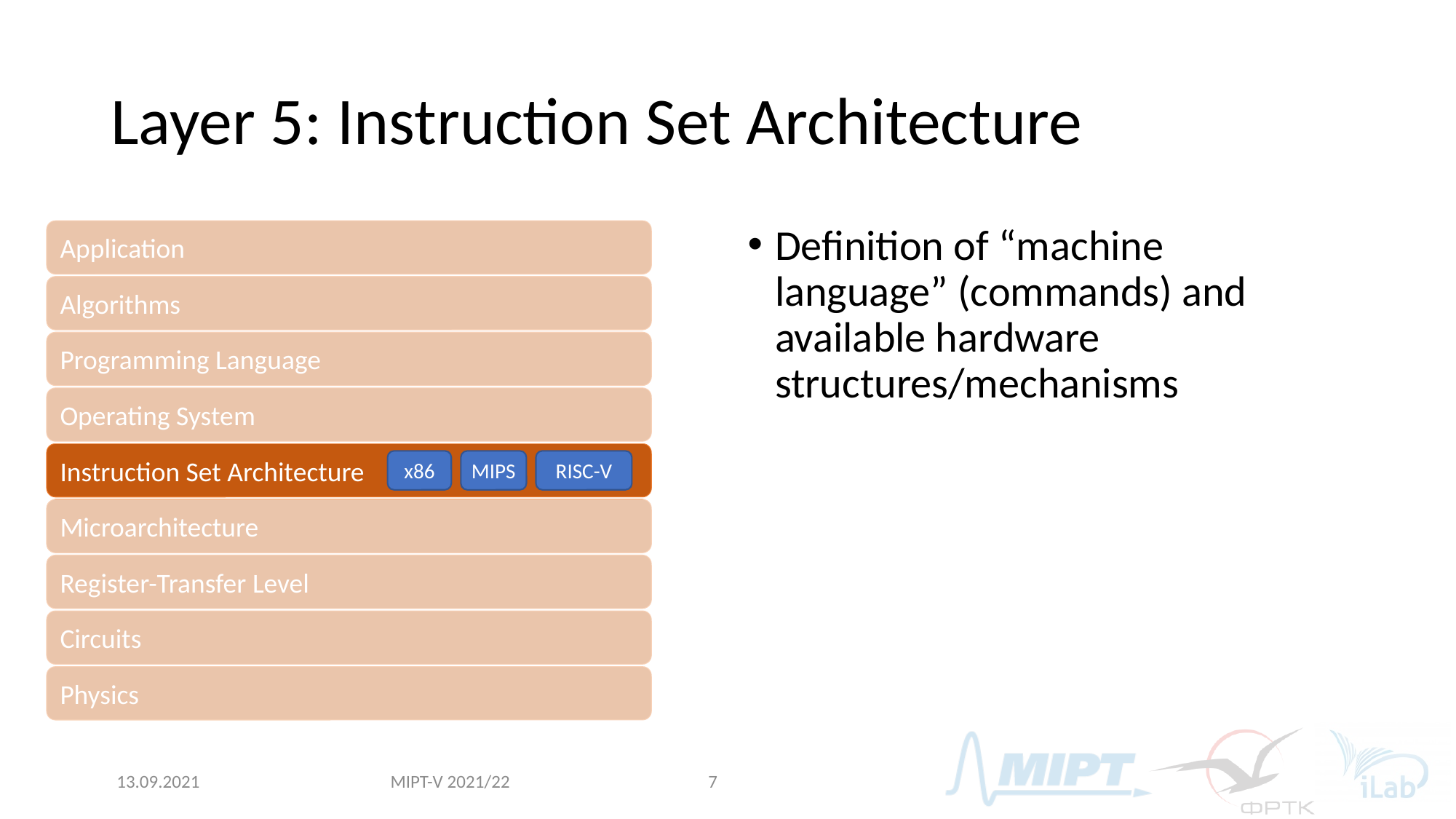

# Layer 5: Instruction Set Architecture

Definition of “machine language” (commands) and available hardware structures/mechanisms
Application
Algorithms
Programming Language
Operating System
Instruction Set Architecture
MIPS
RISC-V
x86

Microarchitecture
Register-Transfer Level
Circuits
Physics
MIPT-V 2021/22
13.09.2021
7